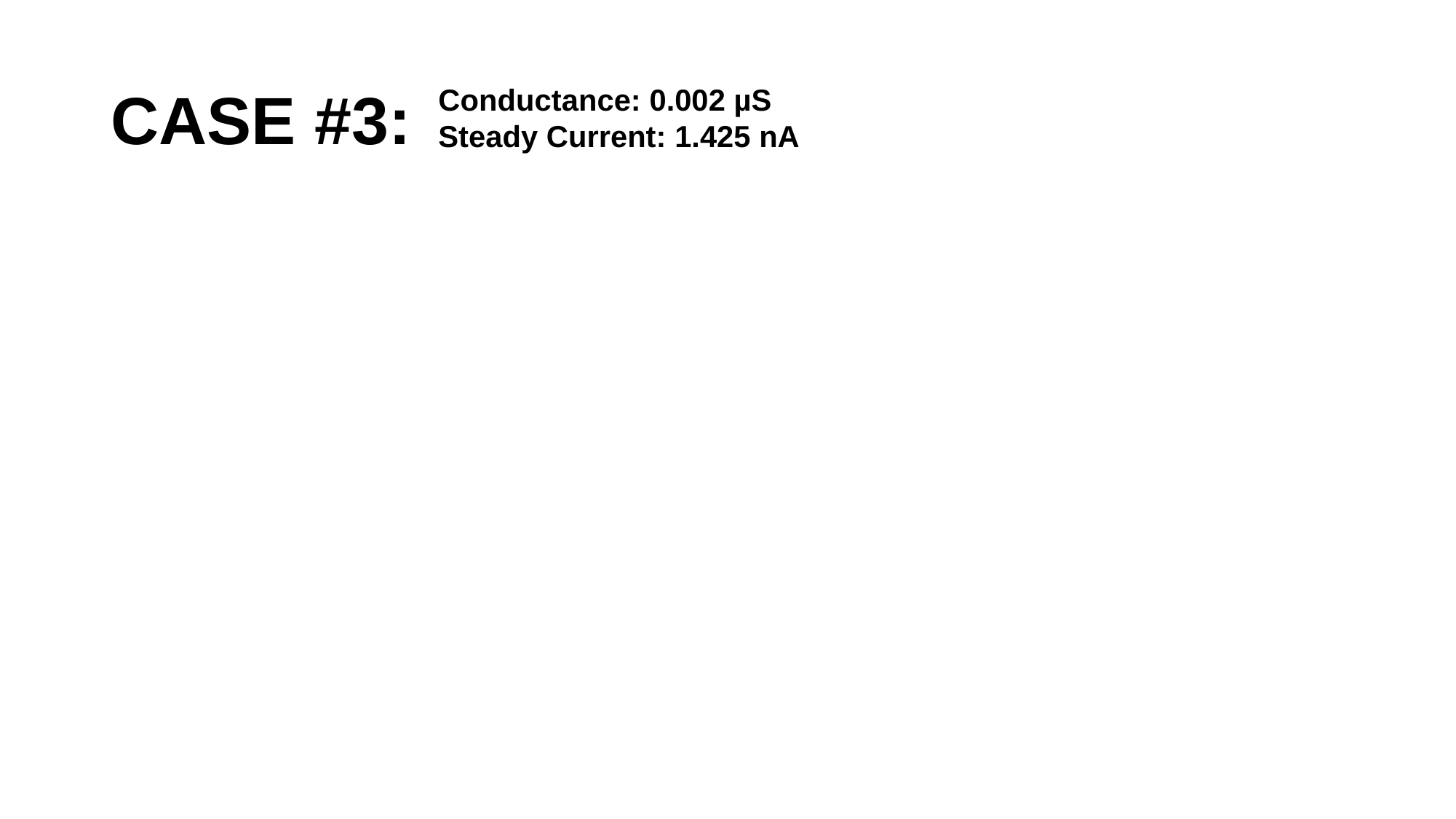

# CASE #3:
Conductance: 0.002 µS
Steady Current: 1.425 nA